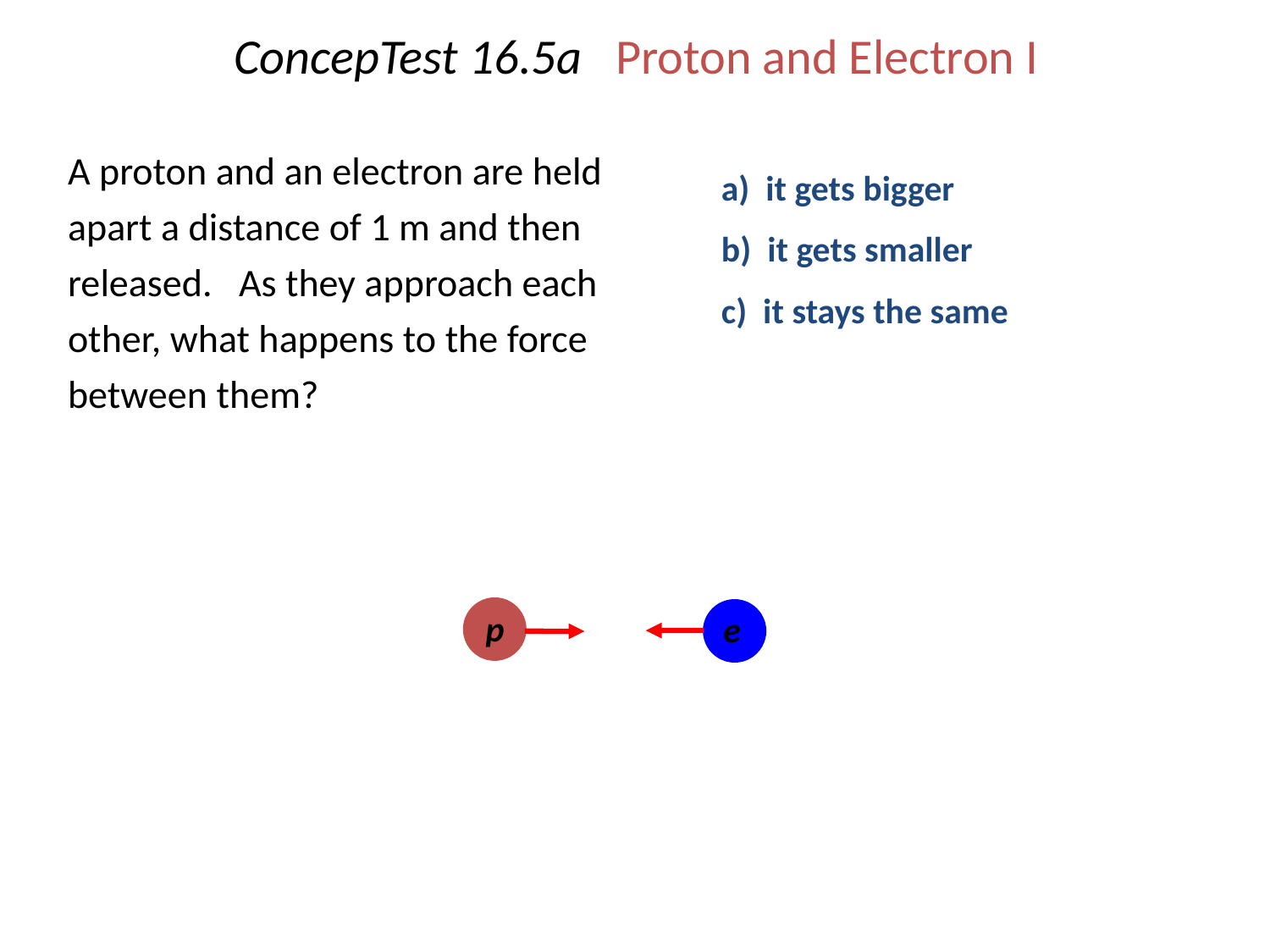

# ConcepTest 16.5a   Proton and Electron I
	A proton and an electron are held apart a distance of 1 m and then released.   As they approach each other, what happens to the force between them?
a)  it gets bigger
b)  it gets smaller
c)  it stays the same

p

e